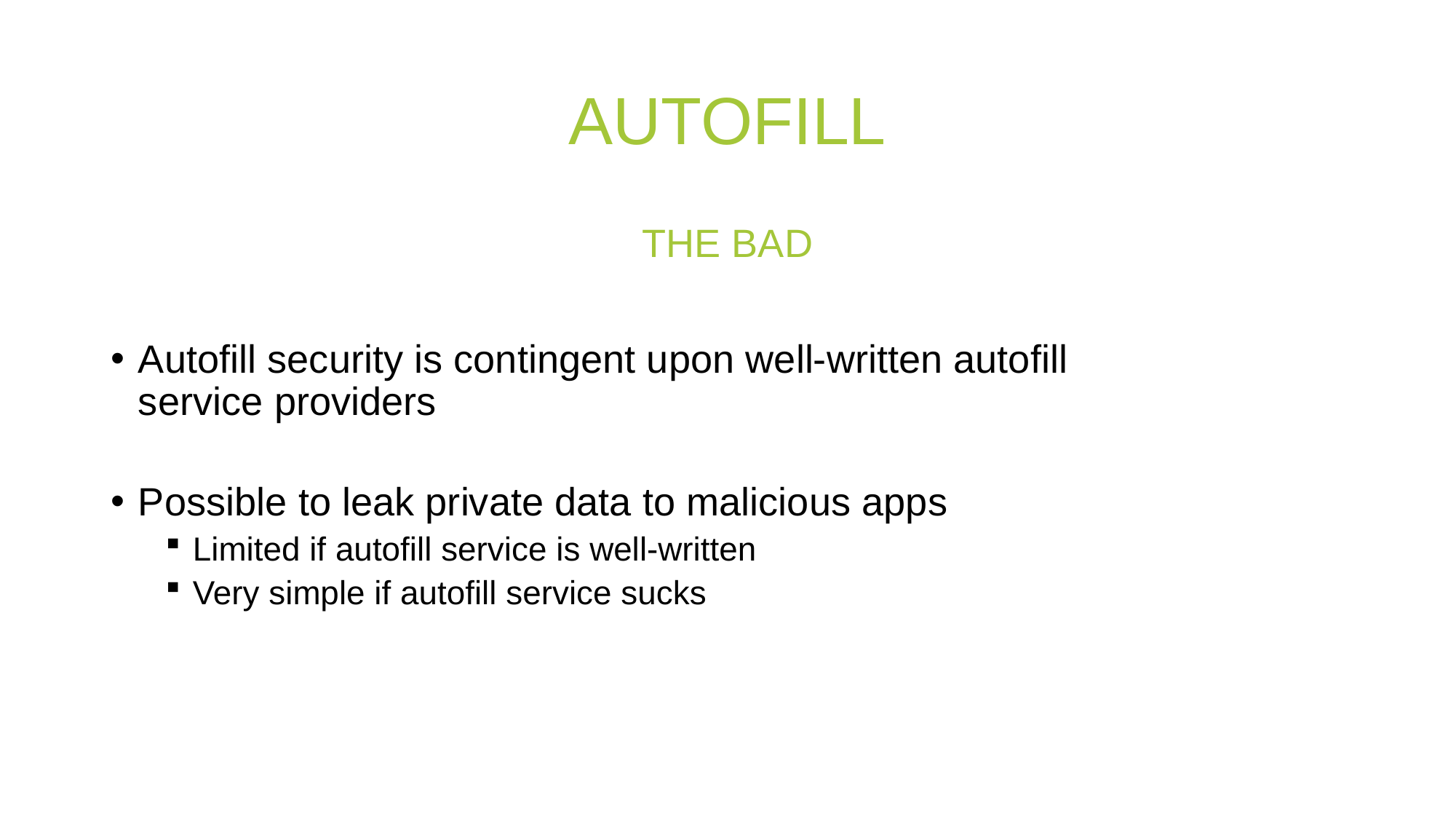

# AUTOFILL
THE BAD

Autofill security is contingent upon well-written autofill
service providers
Possible to leak private data to malicious apps
Limited if autofill service is well-written
Very simple if autofill service sucks